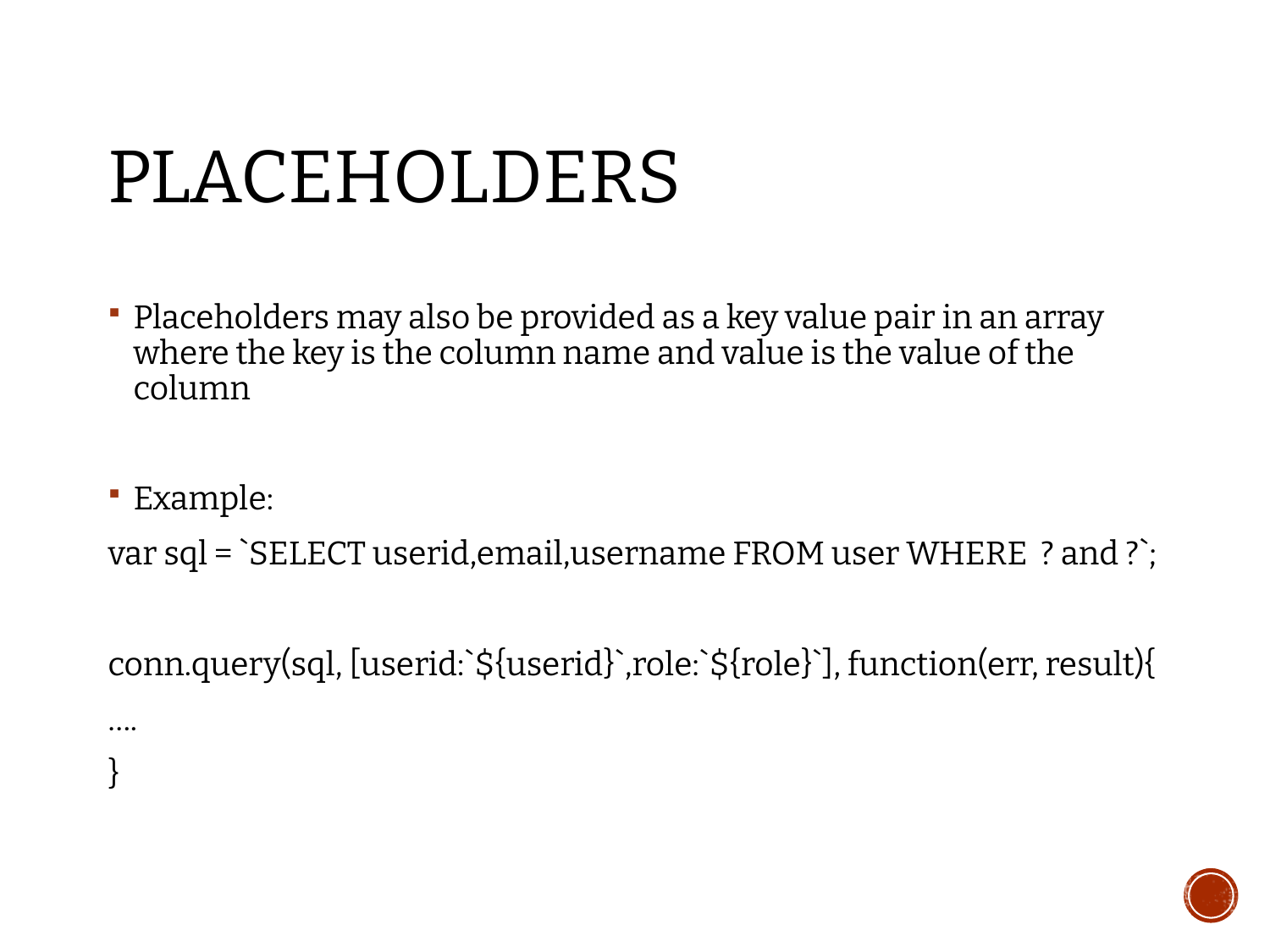

# placeholders
Placeholders may also be provided as a key value pair in an array where the key is the column name and value is the value of the column

Example:
var sql = `SELECT userid,email,username FROM user WHERE  ? and ?`;

conn.query(sql, [userid:`${userid}`,role:`${role}`], function(err, result){
….
}